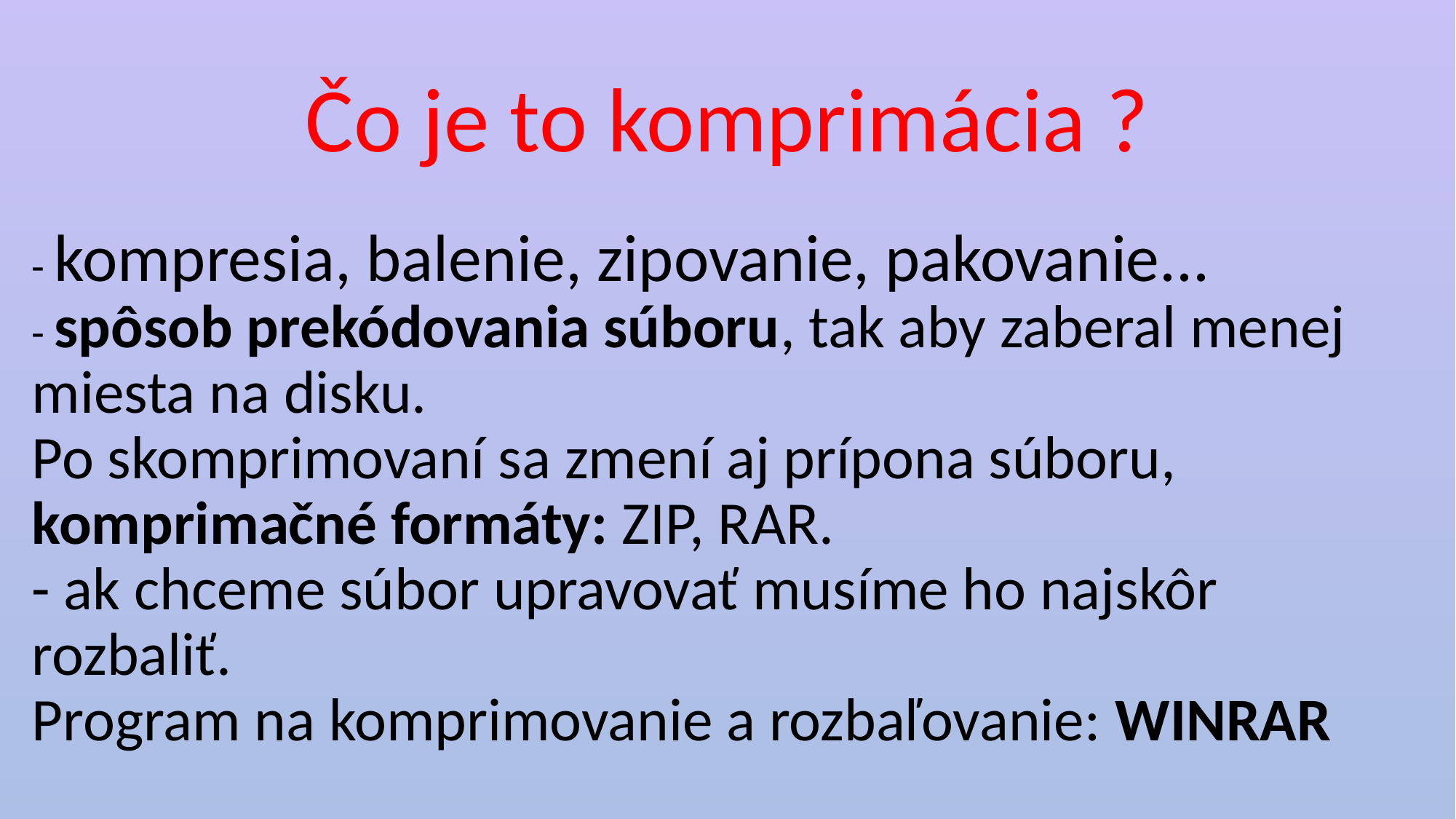

# Čo je to komprimácia ?
- kompresia, balenie, zipovanie, pakovanie...
- spôsob prekódovania súboru, tak aby zaberal menej miesta na disku.
Po skomprimovaní sa zmení aj prípona súboru, komprimačné formáty: ZIP, RAR.
- ak chceme súbor upravovať musíme ho najskôr rozbaliť.
Program na komprimovanie a rozbaľovanie: WINRAR